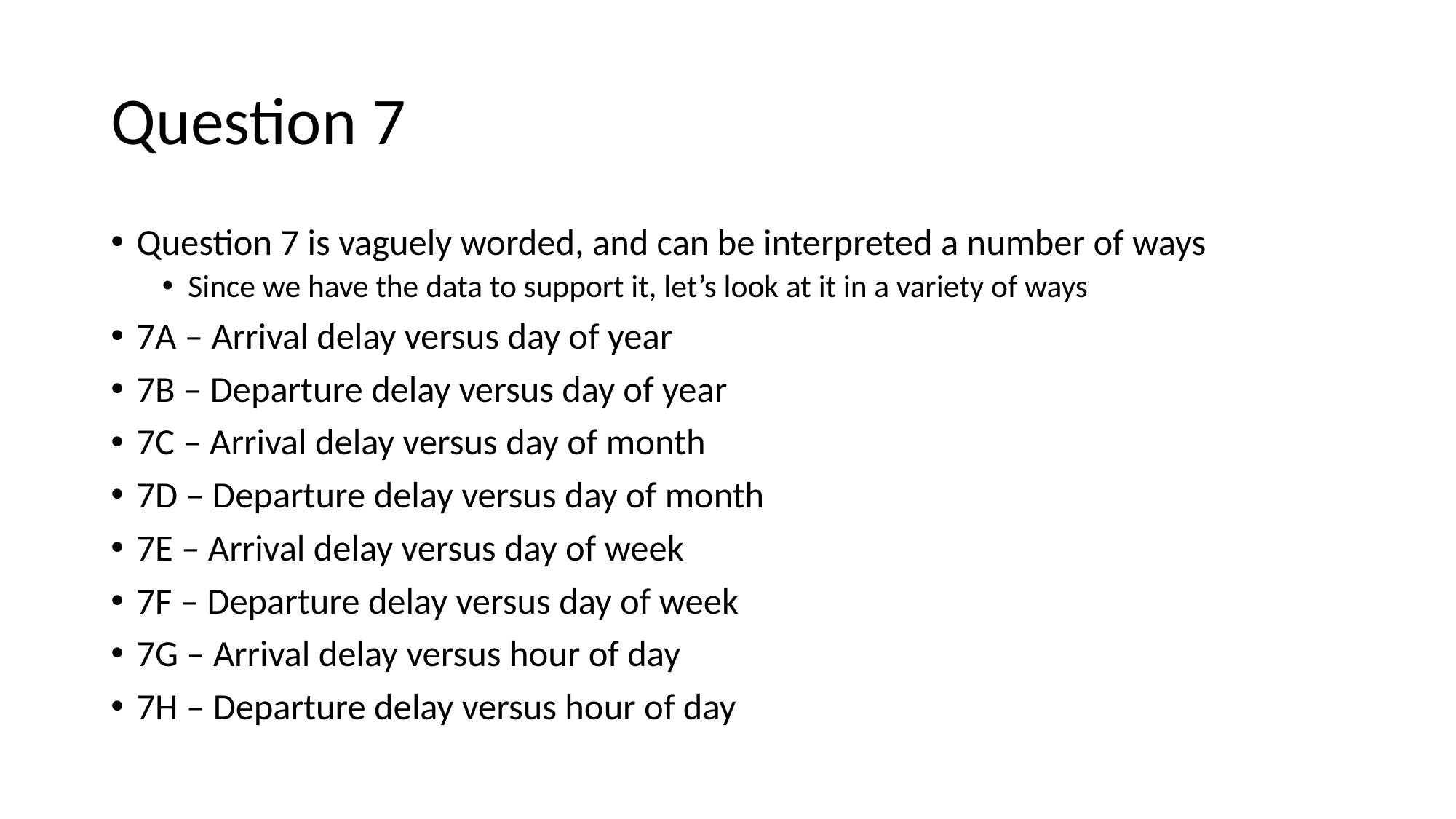

# Question 7
Question 7 is vaguely worded, and can be interpreted a number of ways
Since we have the data to support it, let’s look at it in a variety of ways
7A – Arrival delay versus day of year
7B – Departure delay versus day of year
7C – Arrival delay versus day of month
7D – Departure delay versus day of month
7E – Arrival delay versus day of week
7F – Departure delay versus day of week
7G – Arrival delay versus hour of day
7H – Departure delay versus hour of day